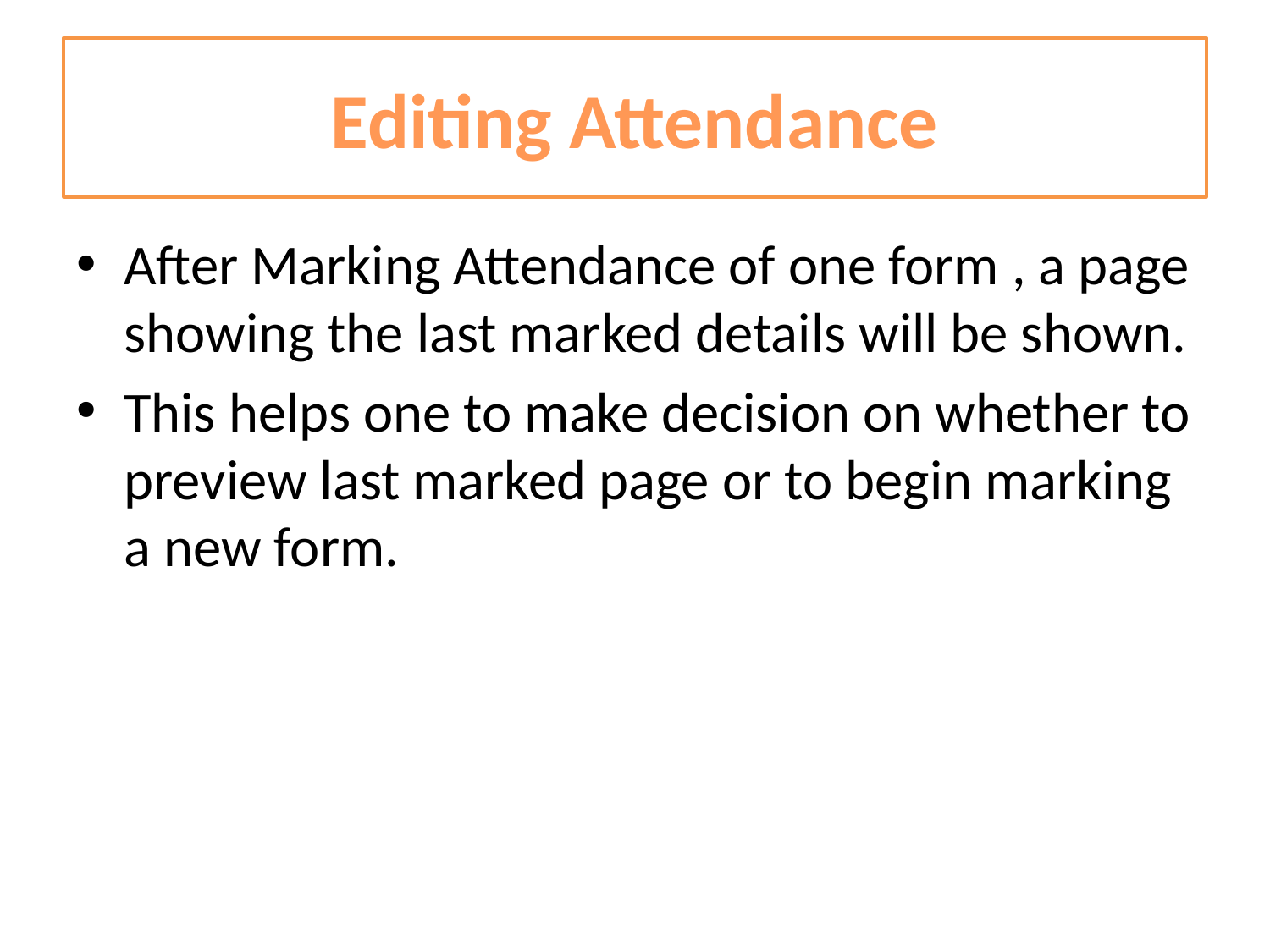

# Editing Attendance
After Marking Attendance of one form , a page showing the last marked details will be shown.
This helps one to make decision on whether to preview last marked page or to begin marking a new form.